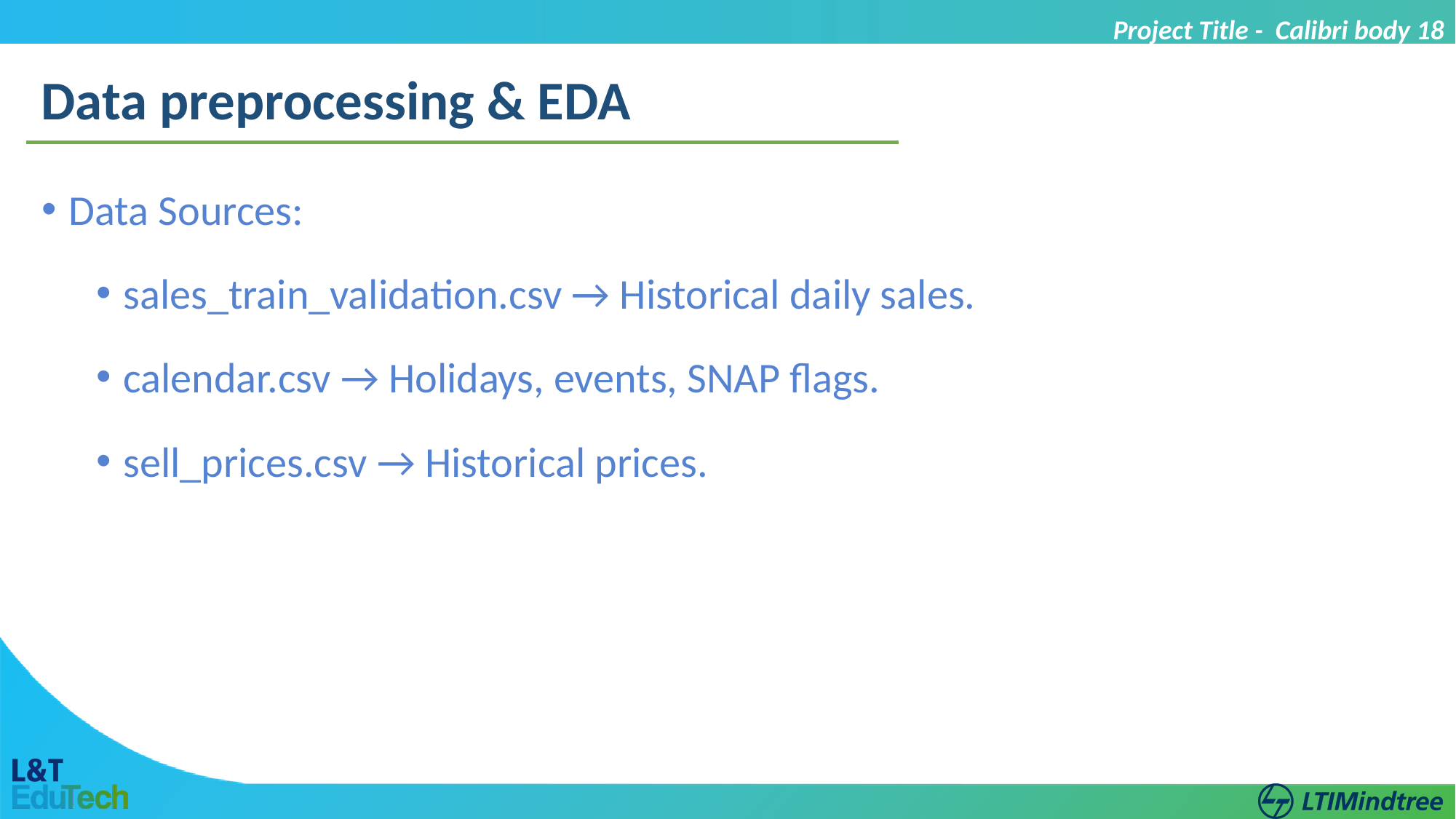

Project Title -  Calibri body 18

Data preprocessing & EDA
Data Sources:
sales_train_validation.csv → Historical daily sales.
calendar.csv → Holidays, events, SNAP flags.
sell_prices.csv → Historical prices.